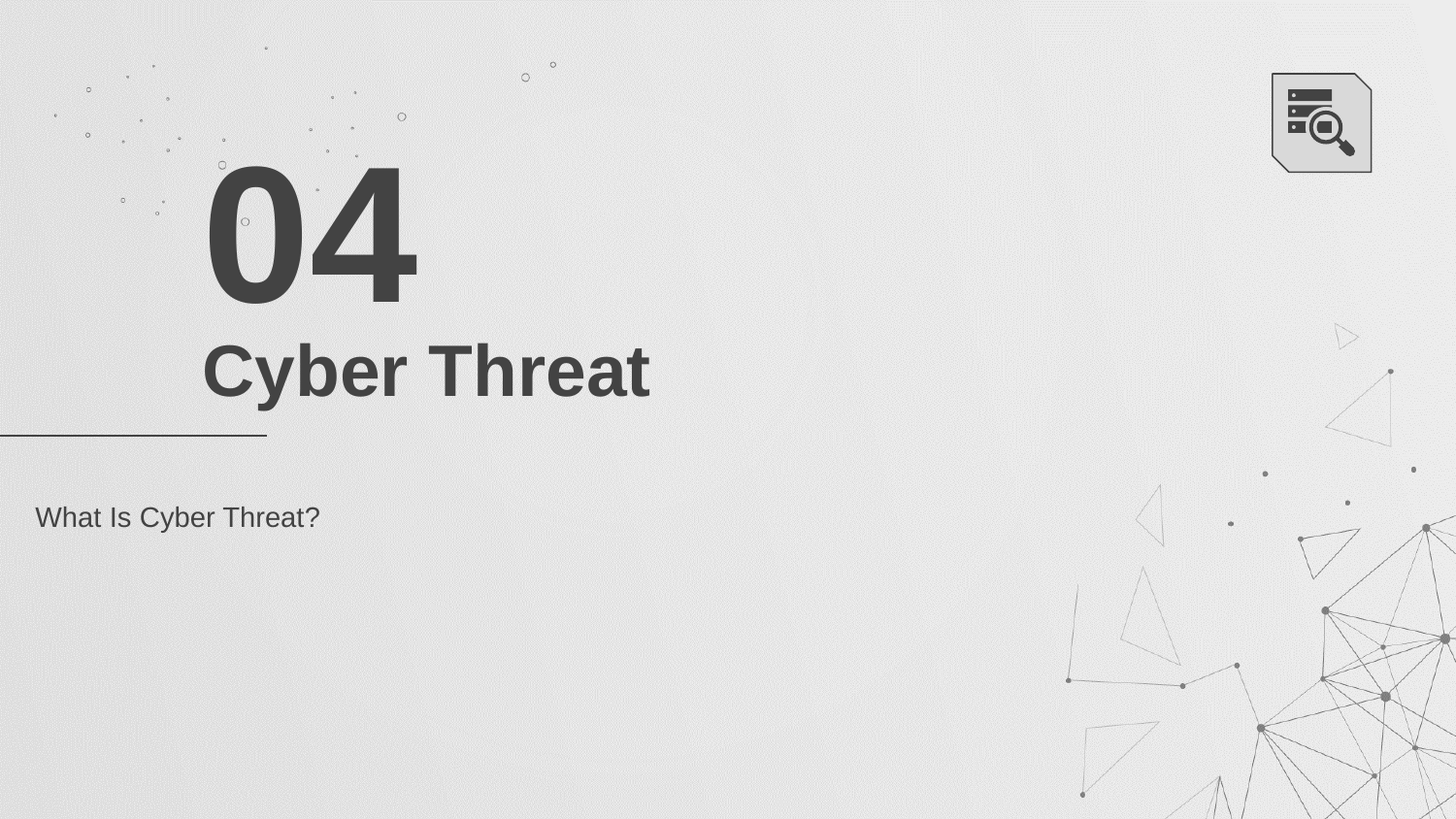

04
# Cyber Threat
What Is Cyber Threat?